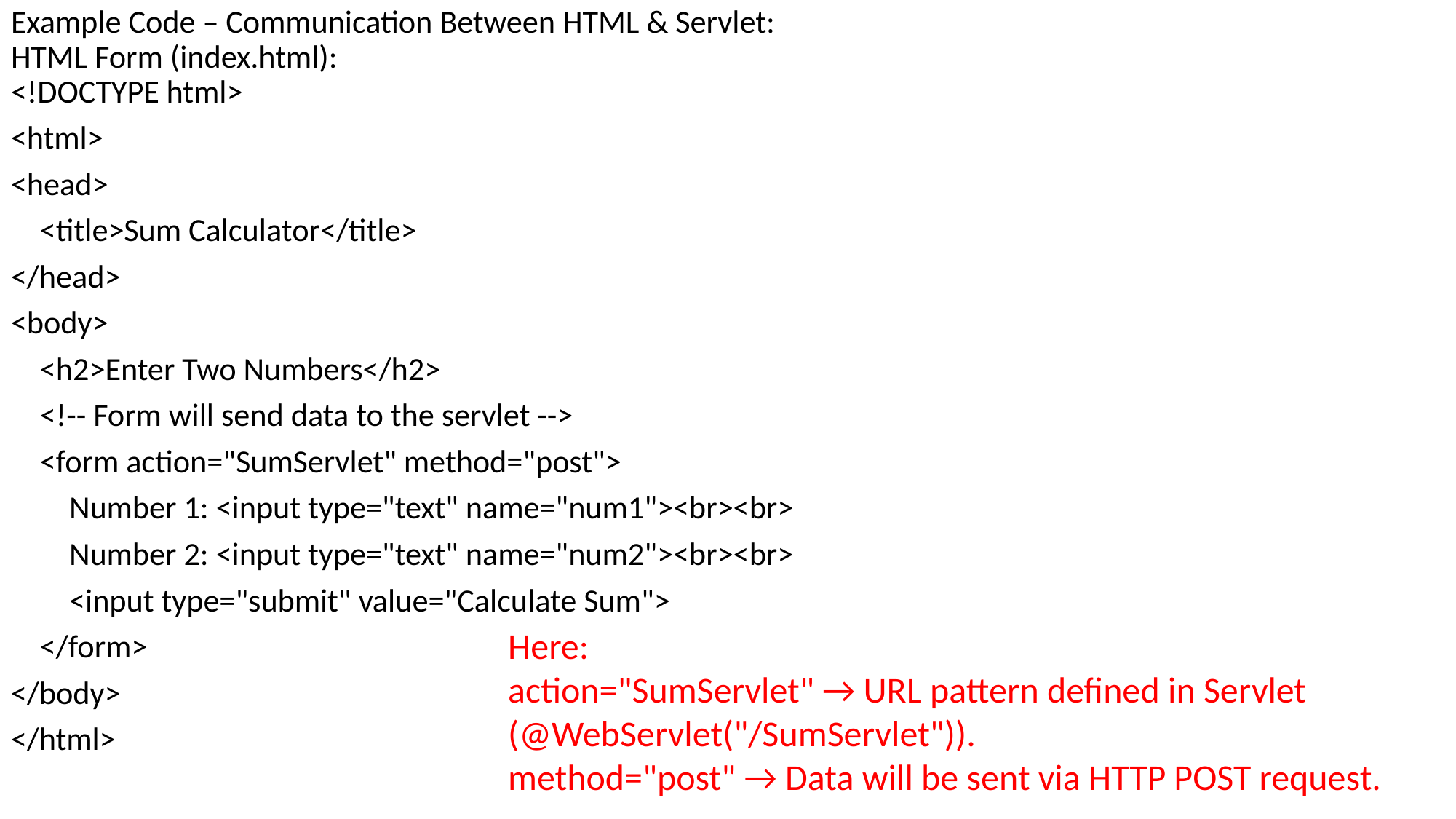

# Example Code – Communication Between HTML & Servlet: HTML Form (index.html): <!DOCTYPE html>
<html>
<head>
    <title>Sum Calculator</title>
</head>
<body>
    <h2>Enter Two Numbers</h2>
    <!-- Form will send data to the servlet -->
    <form action="SumServlet" method="post">
        Number 1: <input type="text" name="num1"><br><br>
        Number 2: <input type="text" name="num2"><br><br>
        <input type="submit" value="Calculate Sum">
    </form>
</body>
</html>

Here:
action="SumServlet" → URL pattern defined in Servlet (@WebServlet("/SumServlet")).
method="post" → Data will be sent via HTTP POST request.